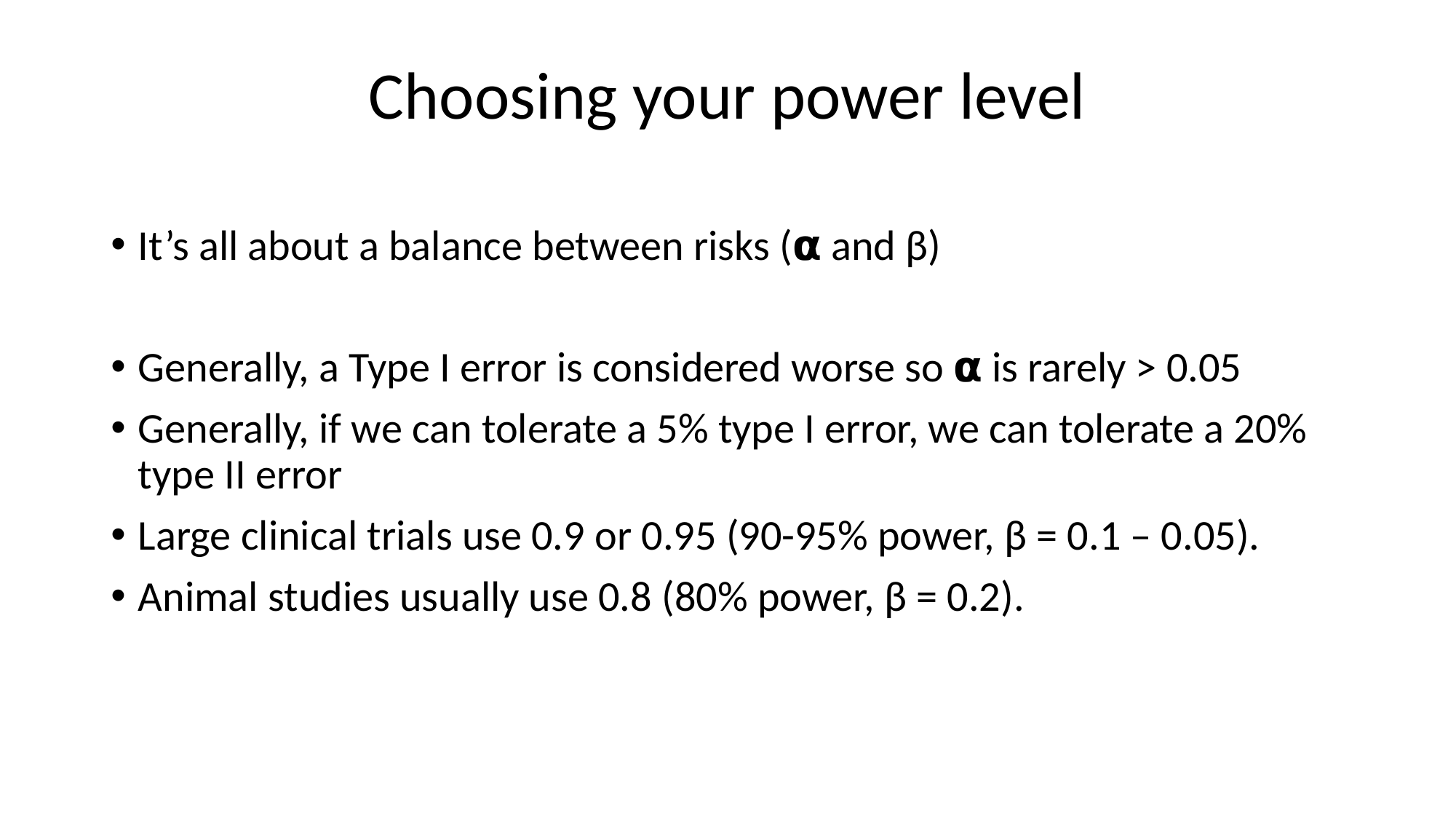

# Choosing your power level
It’s all about a balance between risks (𝝰 and β)

Generally, a Type I error is considered worse so 𝝰 is rarely > 0.05
Generally, if we can tolerate a 5% type I error, we can tolerate a 20% type II error
Large clinical trials use 0.9 or 0.95 (90-95% power, β = 0.1 – 0.05).
Animal studies usually use 0.8 (80% power, β = 0.2).